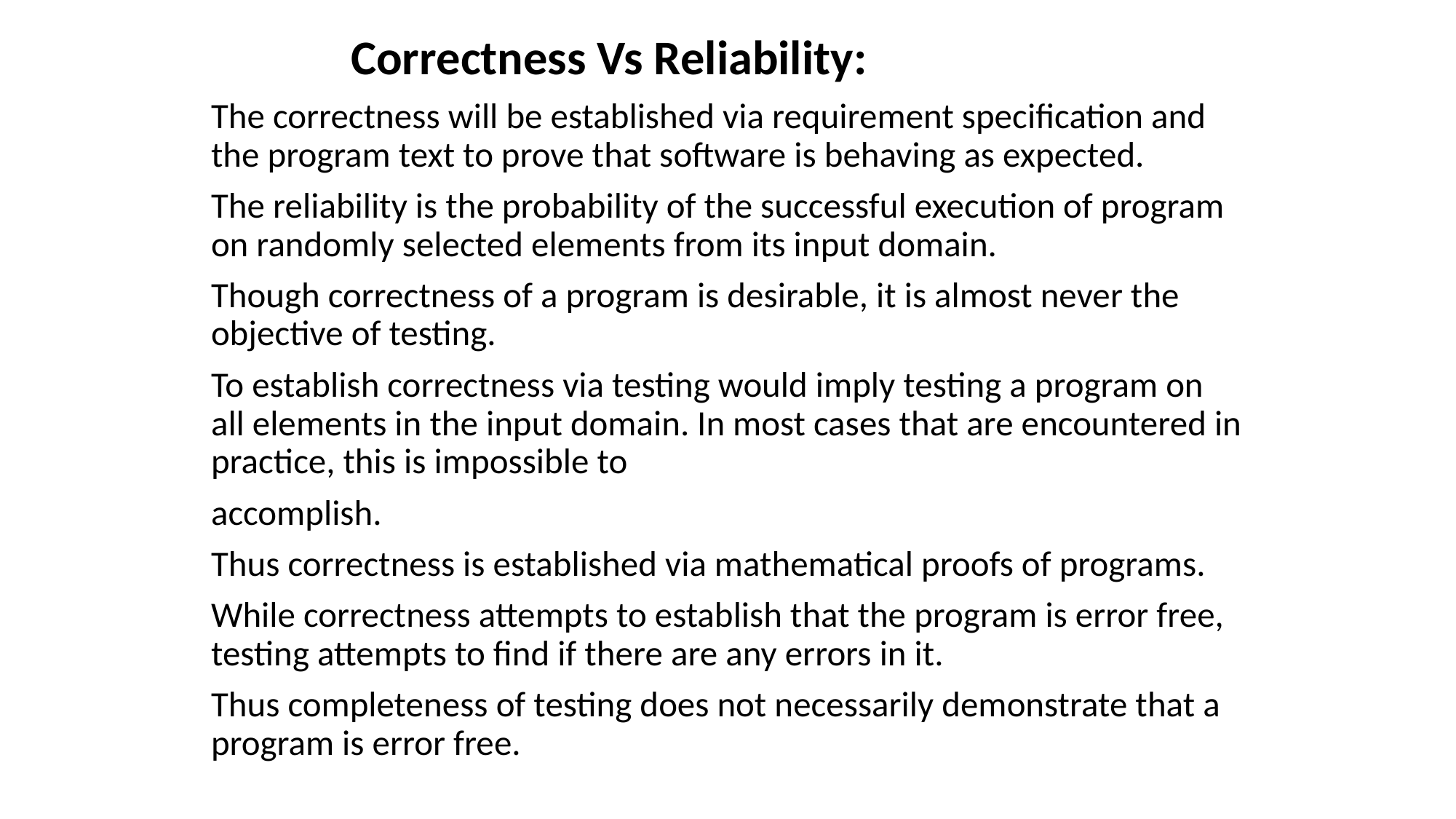

Correctness Vs Reliability:
The correctness will be established via requirement specification and the program text to prove that software is behaving as expected.
The reliability is the probability of the successful execution of program on randomly selected elements from its input domain.
Though correctness of a program is desirable, it is almost never the objective of testing.
To establish correctness via testing would imply testing a program on all elements in the input domain. In most cases that are encountered in practice, this is impossible to
accomplish.
Thus correctness is established via mathematical proofs of programs.
While correctness attempts to establish that the program is error free, testing attempts to find if there are any errors in it.
Thus completeness of testing does not necessarily demonstrate that a program is error free.
#